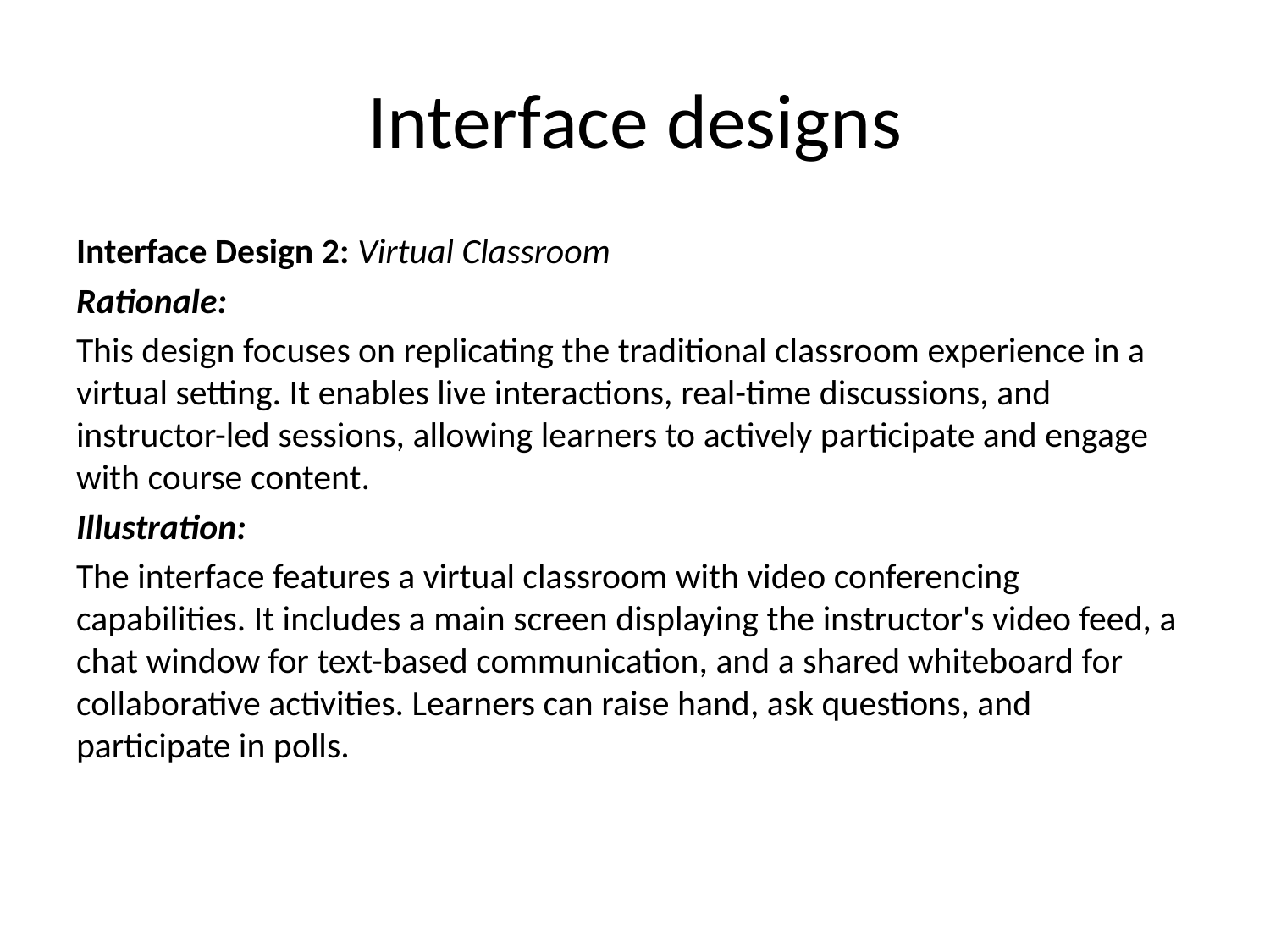

# Interface designs
Interface Design 2: Virtual Classroom
Rationale:
This design focuses on replicating the traditional classroom experience in a virtual setting. It enables live interactions, real-time discussions, and instructor-led sessions, allowing learners to actively participate and engage with course content.
Illustration:
The interface features a virtual classroom with video conferencing capabilities. It includes a main screen displaying the instructor's video feed, a chat window for text-based communication, and a shared whiteboard for collaborative activities. Learners can raise hand, ask questions, and participate in polls.